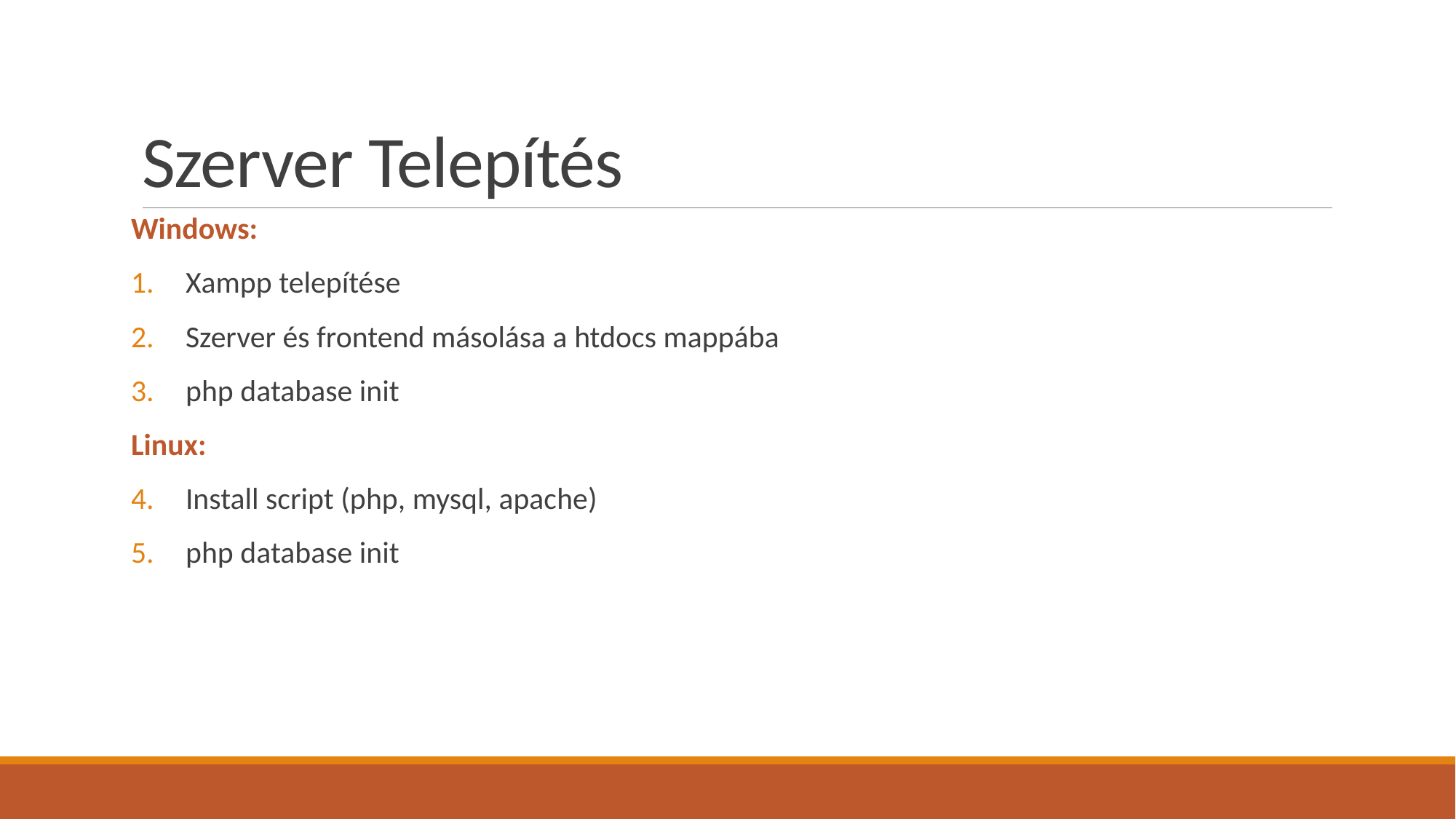

# Szerver Telepítés
Windows:
Xampp telepítése
Szerver és frontend másolása a htdocs mappába
php database init
Linux:
Install script (php, mysql, apache)
php database init